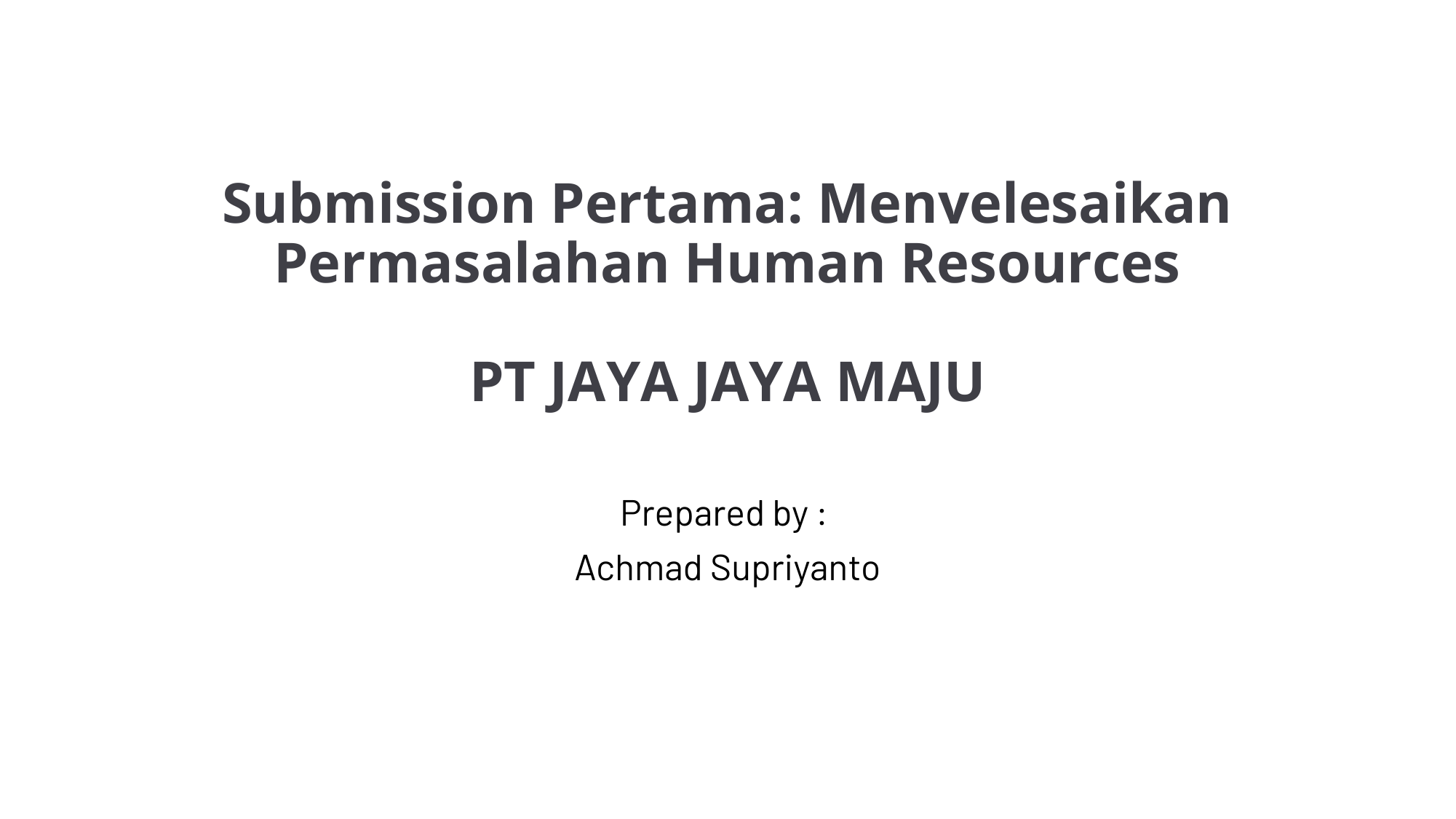

# Submission Pertama: Menyelesaikan Permasalahan Human Resources PT JAYA JAYA MAJU

Prepared by :
Achmad Supriyanto